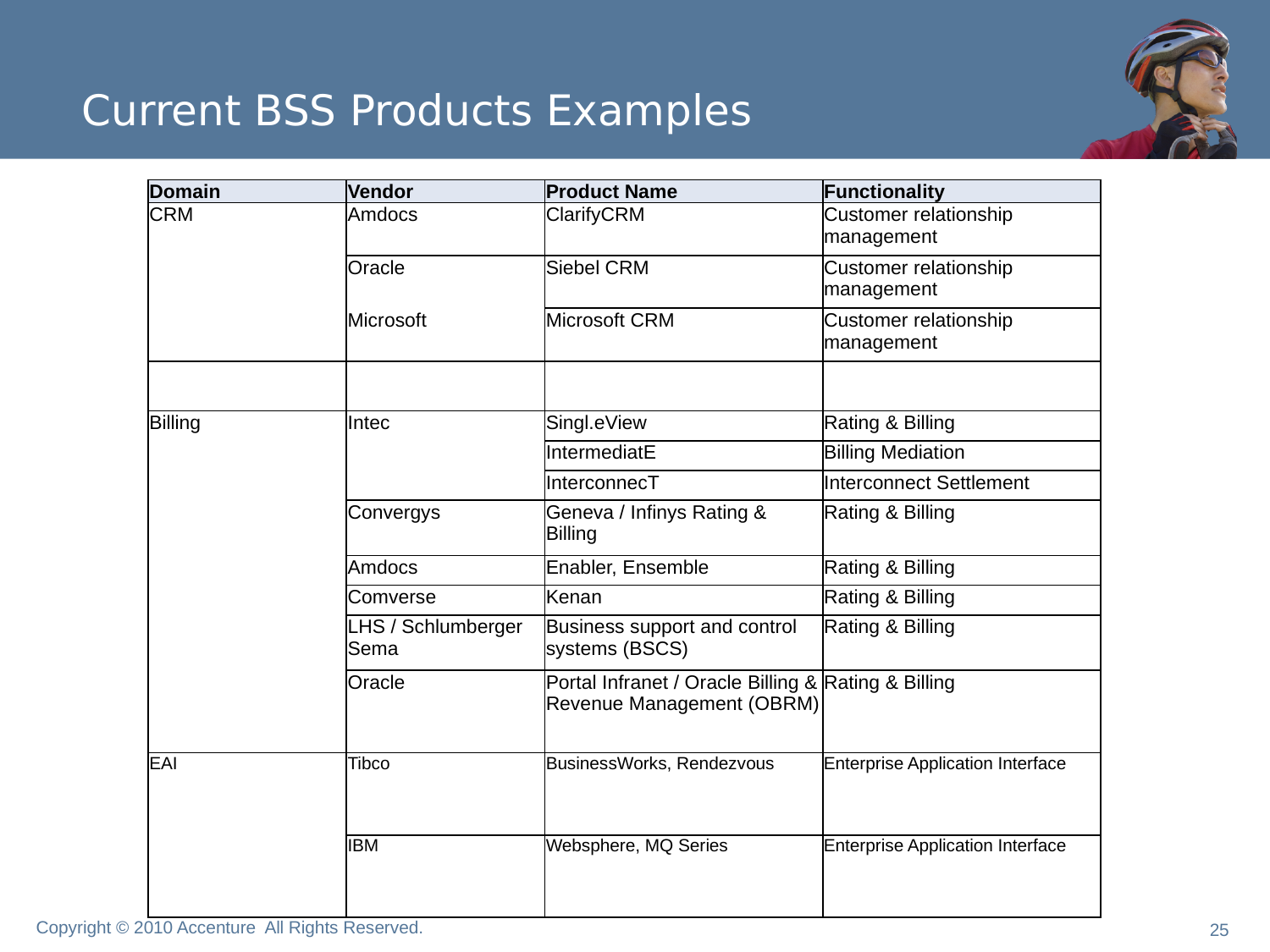

Current BSS Products Examples
| Domain | Vendor | Product Name | Functionality |
| --- | --- | --- | --- |
| CRM | Amdocs | ClarifyCRM | Customer relationship management |
|  | Oracle | Siebel CRM | Customer relationship management |
|  | Microsoft | Microsoft CRM | Customer relationship management |
|  |  |  |  |
| Billing | Intec | Singl.eView | Rating & Billing |
|  |  | IntermediatE | Billing Mediation |
|  |  | InterconnecT | Interconnect Settlement |
|  | Convergys | Geneva / Infinys Rating & Billing | Rating & Billing |
|  | Amdocs | Enabler, Ensemble | Rating & Billing |
|  | Comverse | Kenan | Rating & Billing |
|  | LHS / Schlumberger Sema | Business support and control systems (BSCS) | Rating & Billing |
|  | Oracle | Portal Infranet / Oracle Billing & Revenue Management (OBRM) | Rating & Billing |
| EAI | Tibco | BusinessWorks, Rendezvous | Enterprise Application Interface |
|  | IBM | Websphere, MQ Series | Enterprise Application Interface |